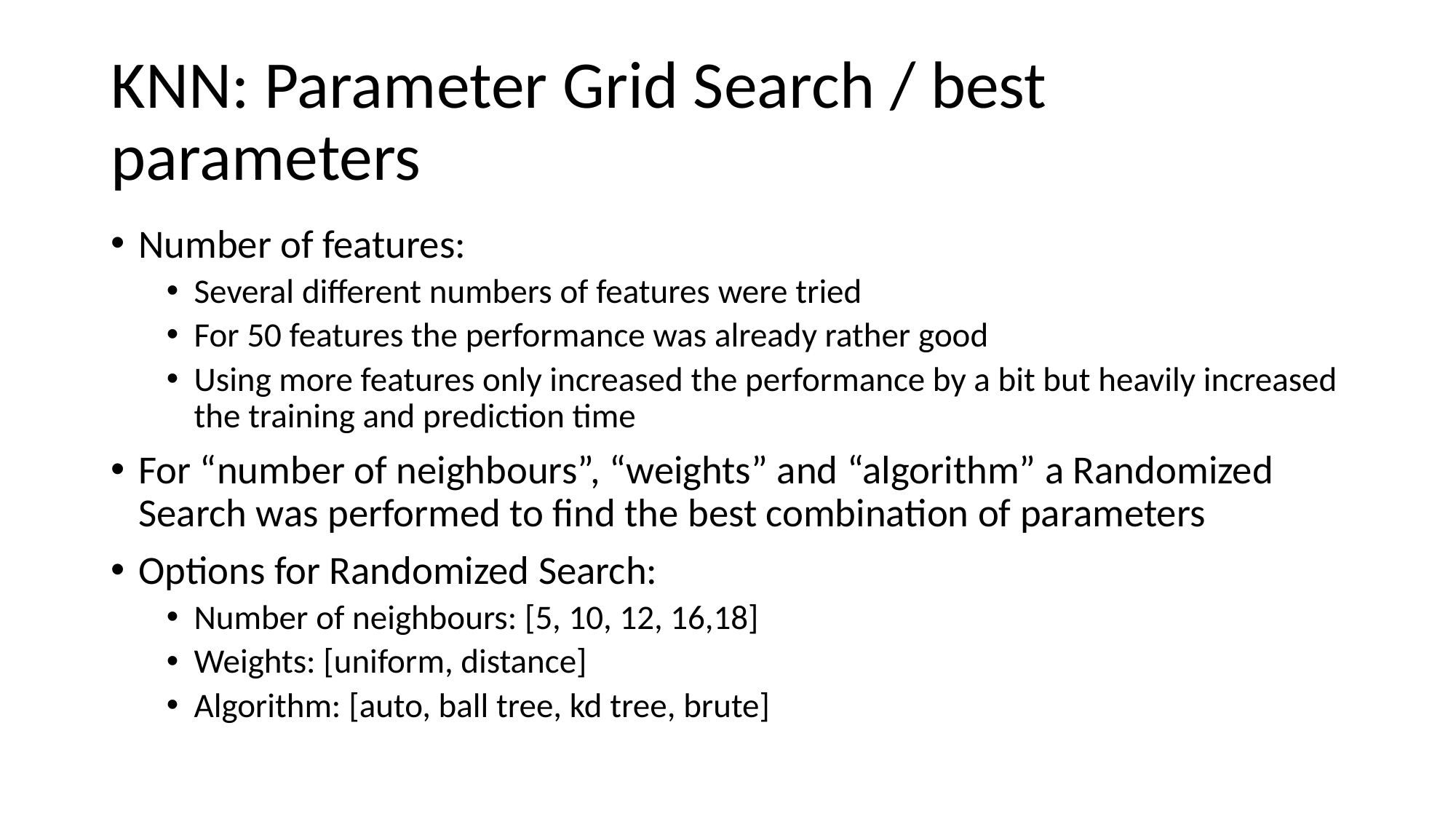

# KNN: Parameter Grid Search / best parameters
Number of features:
Several different numbers of features were tried
For 50 features the performance was already rather good
Using more features only increased the performance by a bit but heavily increased the training and prediction time
For “number of neighbours”, “weights” and “algorithm” a Randomized Search was performed to find the best combination of parameters
Options for Randomized Search:
Number of neighbours: [5, 10, 12, 16,18]
Weights: [uniform, distance]
Algorithm: [auto, ball tree, kd tree, brute]